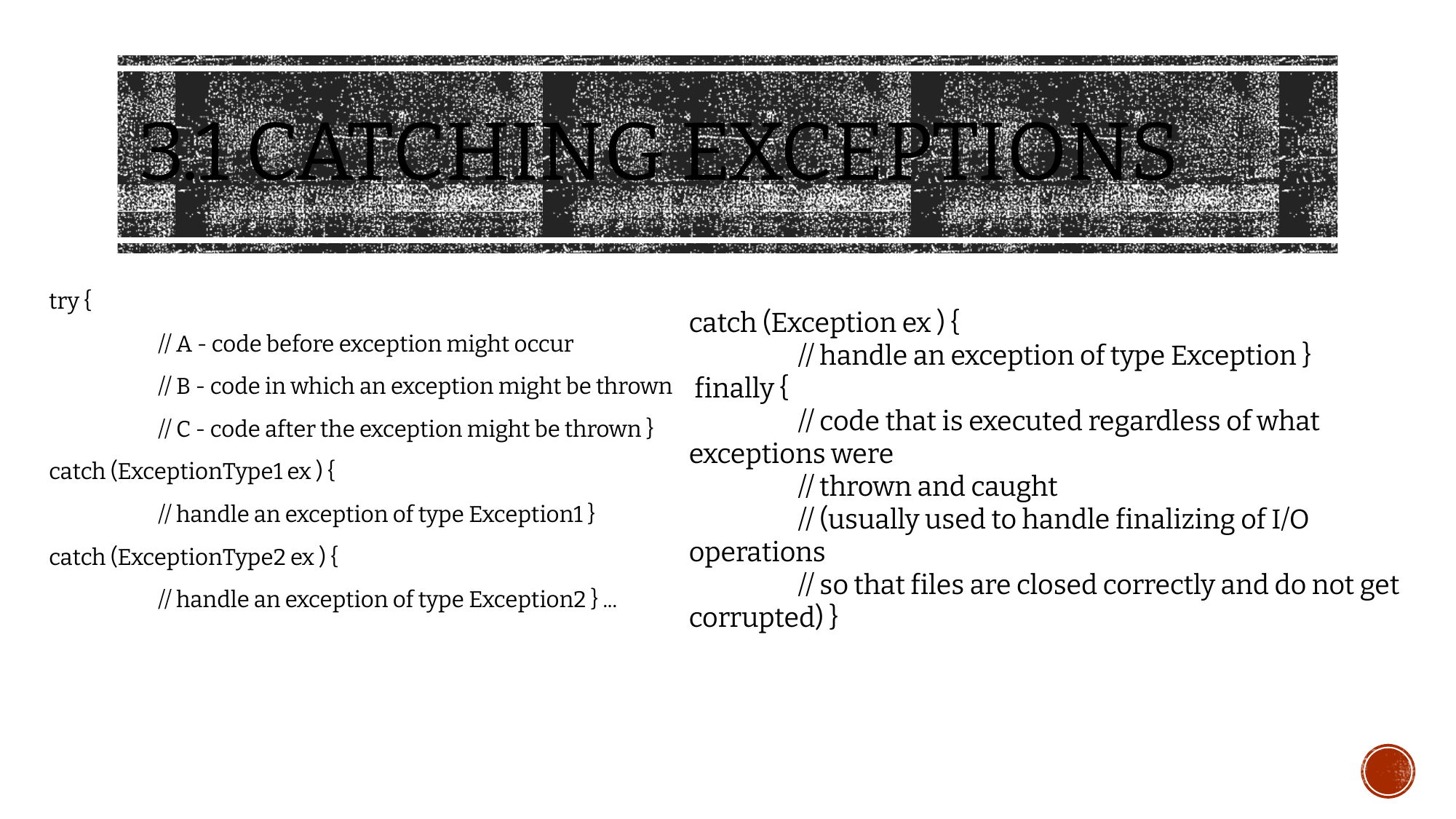

# 3.1 Catching Exceptions

try {
	// A - code before exception might occur
	// B - code in which an exception might be thrown
	// C - code after the exception might be thrown }
catch (ExceptionType1 ex ) {
	// handle an exception of type Exception1 }
catch (ExceptionType2 ex ) {
	// handle an exception of type Exception2 } ...
catch (Exception ex ) {
	// handle an exception of type Exception }
 finally {
	// code that is executed regardless of what exceptions were
	// thrown and caught
	// (usually used to handle finalizing of I/O operations
	// so that files are closed correctly and do not get corrupted) }